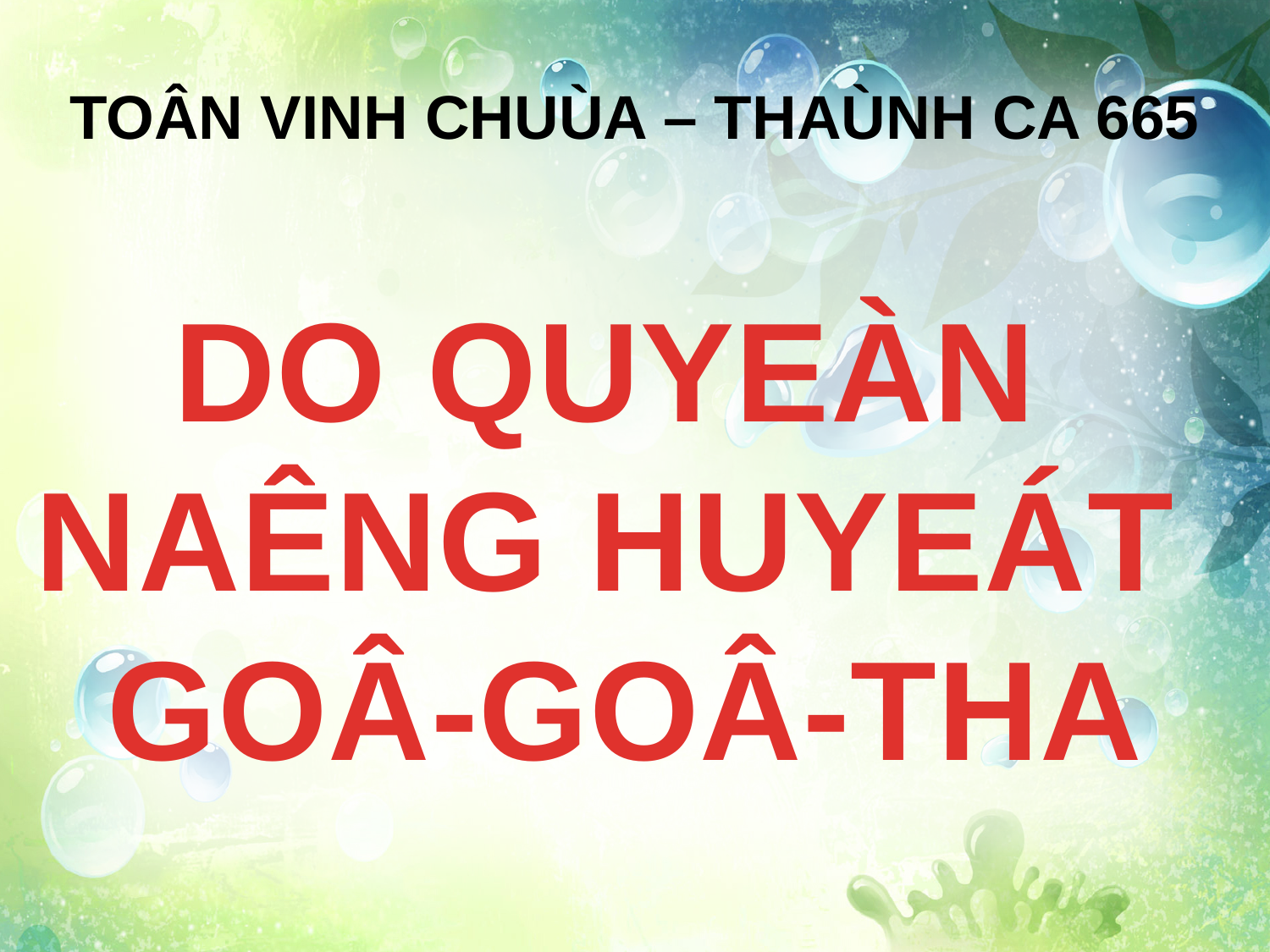

TOÂN VINH CHUÙA – THAÙNH CA 665
DO QUYEÀN
NAÊNG HUYEÁT
GOÂ-GOÂ-THA